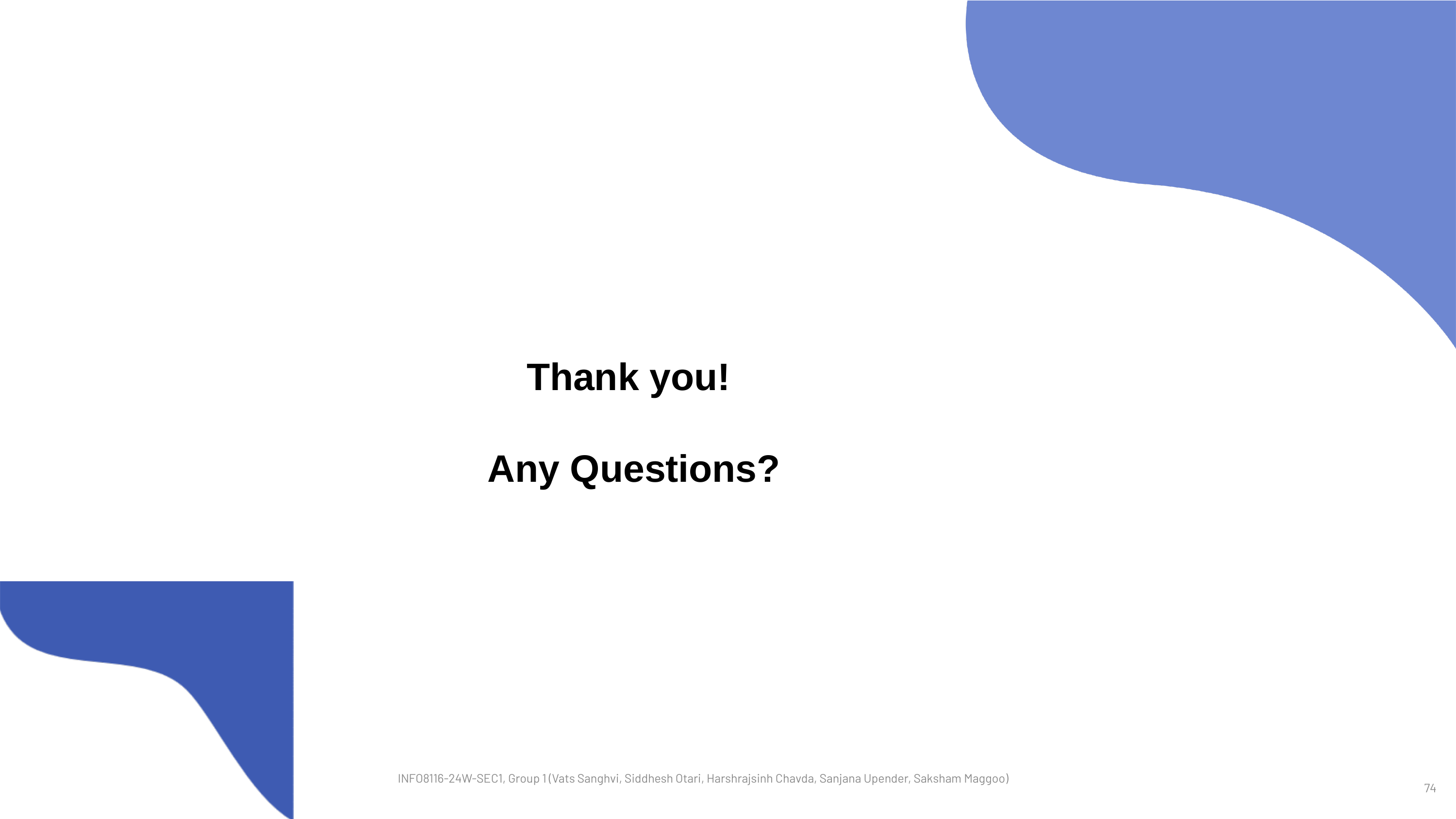

# Thank you! Any Questions?

 INFO8116-24W-SEC1, Group 1 (Vats Sanghvi, Siddhesh Otari, Harshrajsinh Chavda, Sanjana Upender, Saksham Maggoo)
74